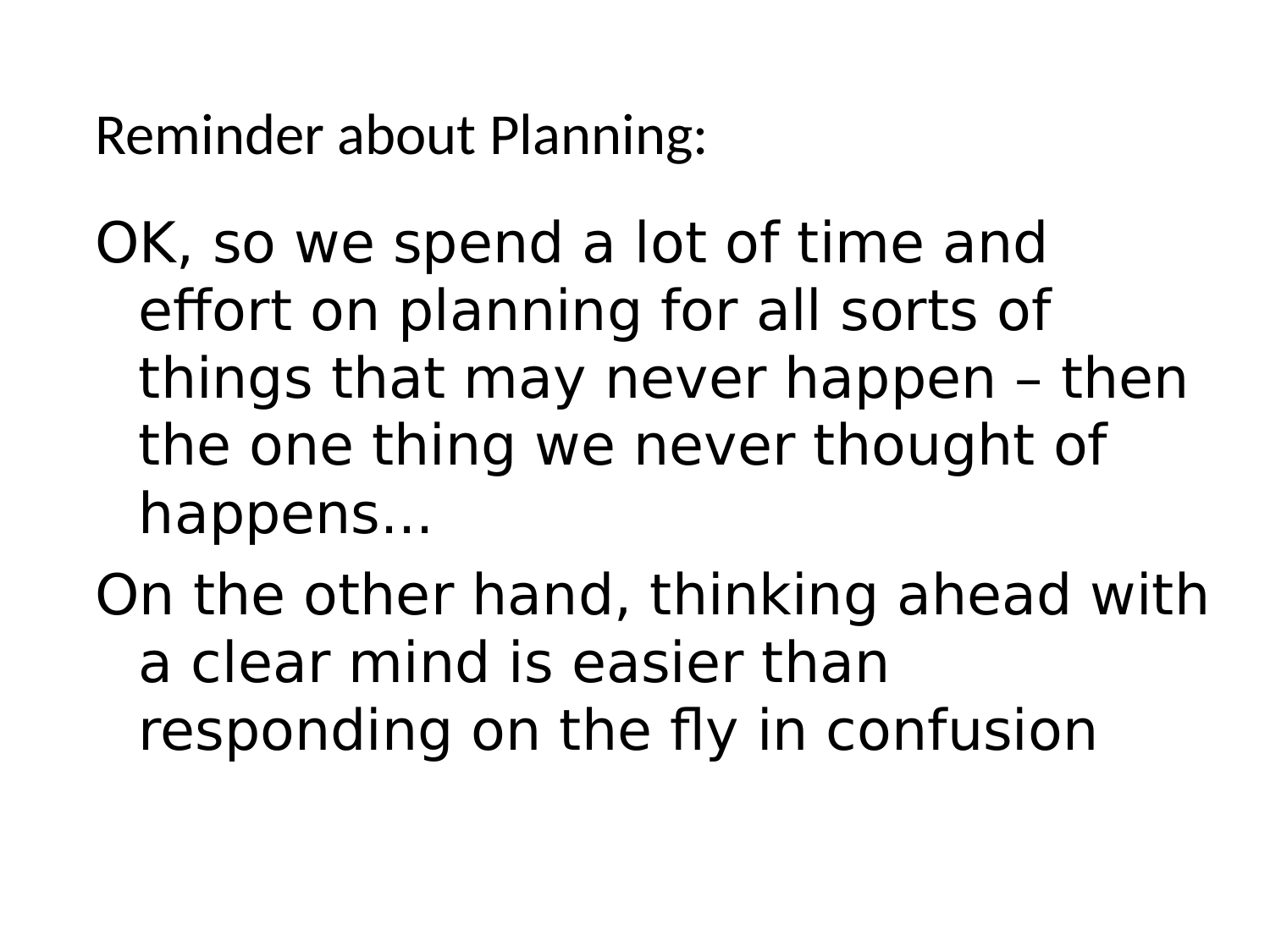

Reminder about Planning:
OK, so we spend a lot of time and effort on planning for all sorts of things that may never happen – then the one thing we never thought of happens...
On the other hand, thinking ahead with a clear mind is easier than responding on the fly in confusion